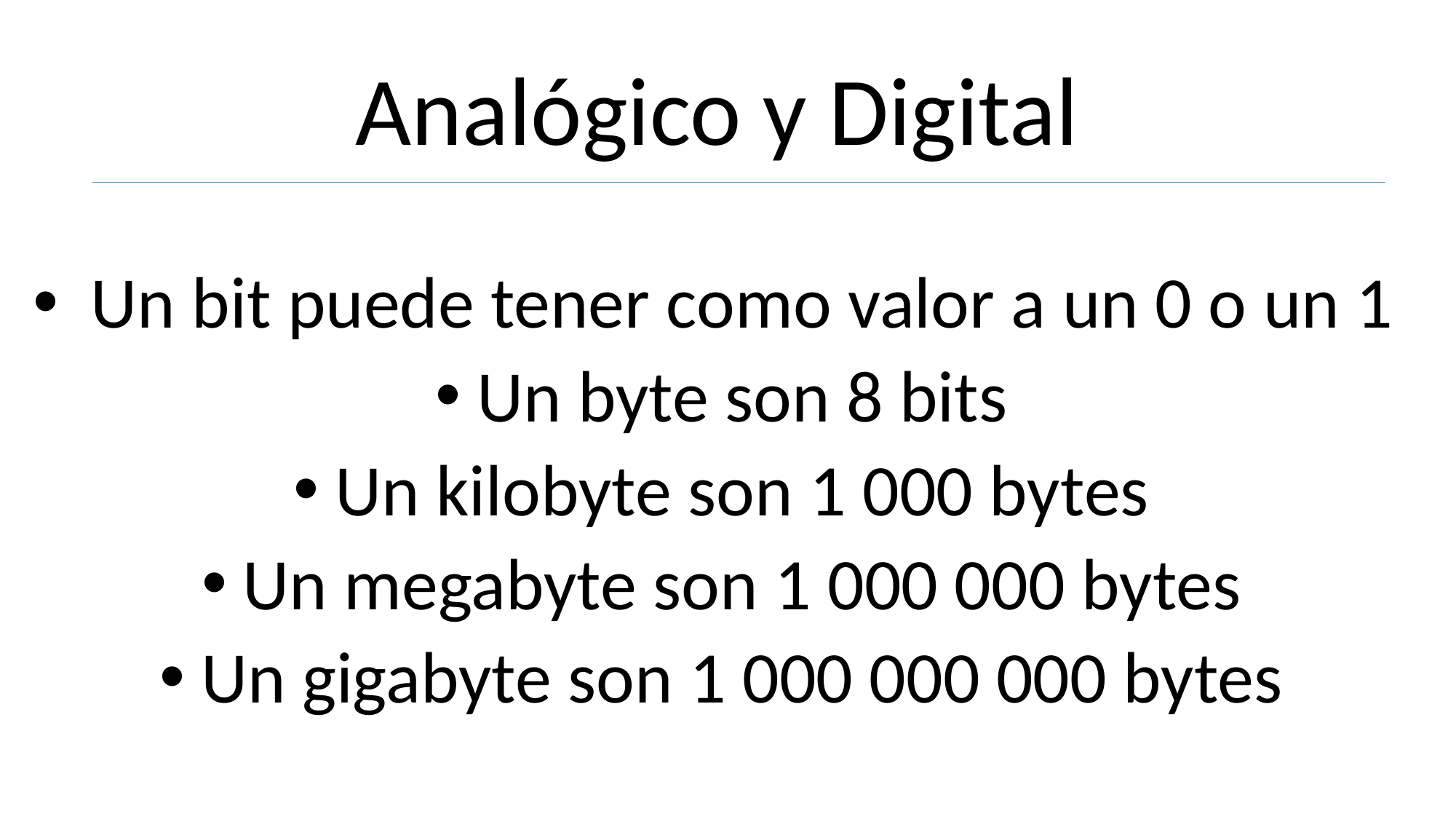

# Analógico y Digital
 Un bit puede tener como valor a un 0 o un 1
Un byte son 8 bits
Un kilobyte son 1 000 bytes
Un megabyte son 1 000 000 bytes
Un gigabyte son 1 000 000 000 bytes